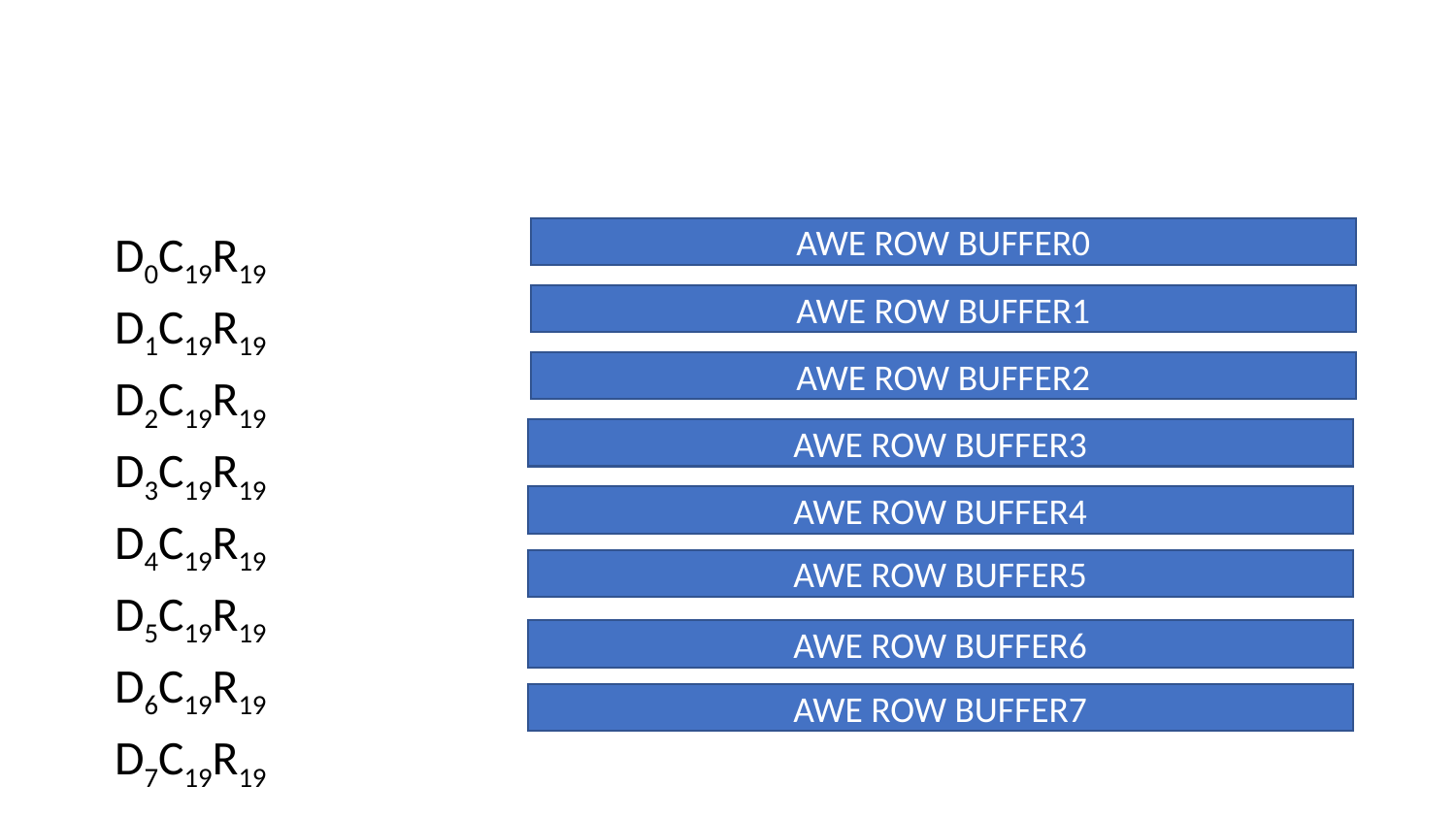

#
D0C19R19
D1C19R19
D2C19R19
D3C19R19
D4C19R19
D5C19R19
D6C19R19
D7C19R19
AWE ROW BUFFER0
AWE ROW BUFFER1
AWE ROW BUFFER2
AWE ROW BUFFER3
AWE ROW BUFFER4
AWE ROW BUFFER5
AWE ROW BUFFER6
AWE ROW BUFFER7